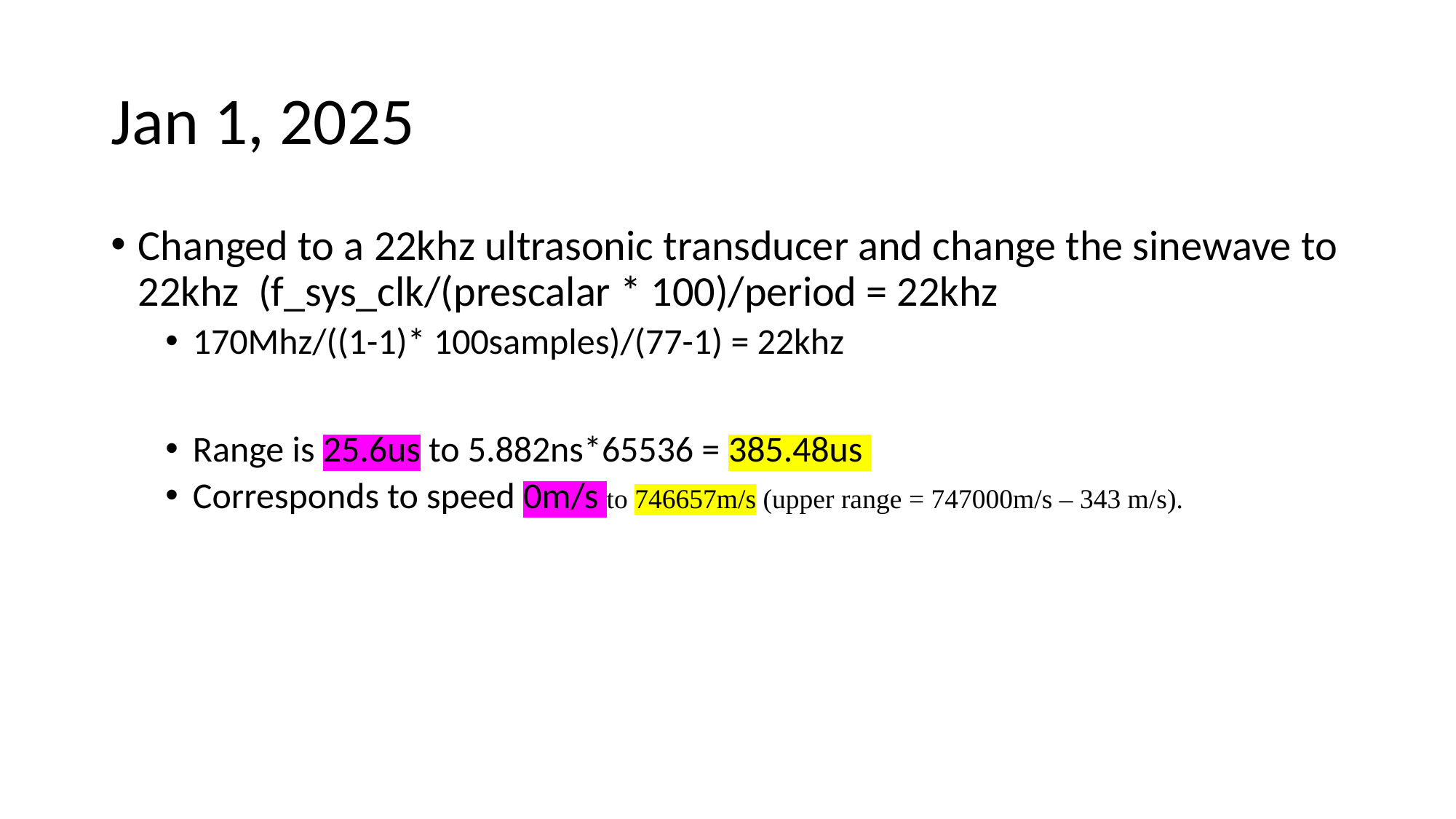

# Jan 1, 2025
Changed to a 22khz ultrasonic transducer and change the sinewave to 22khz  (f_sys_clk/(prescalar * 100)/period = 22khz
170Mhz/((1-1)* 100samples)/(77-1) = 22khz

Range is 25.6us to 5.882ns*65536 = 385.48us
Corresponds to speed 0m/s to 746657m/s (upper range = 747000m/s – 343 m/s).